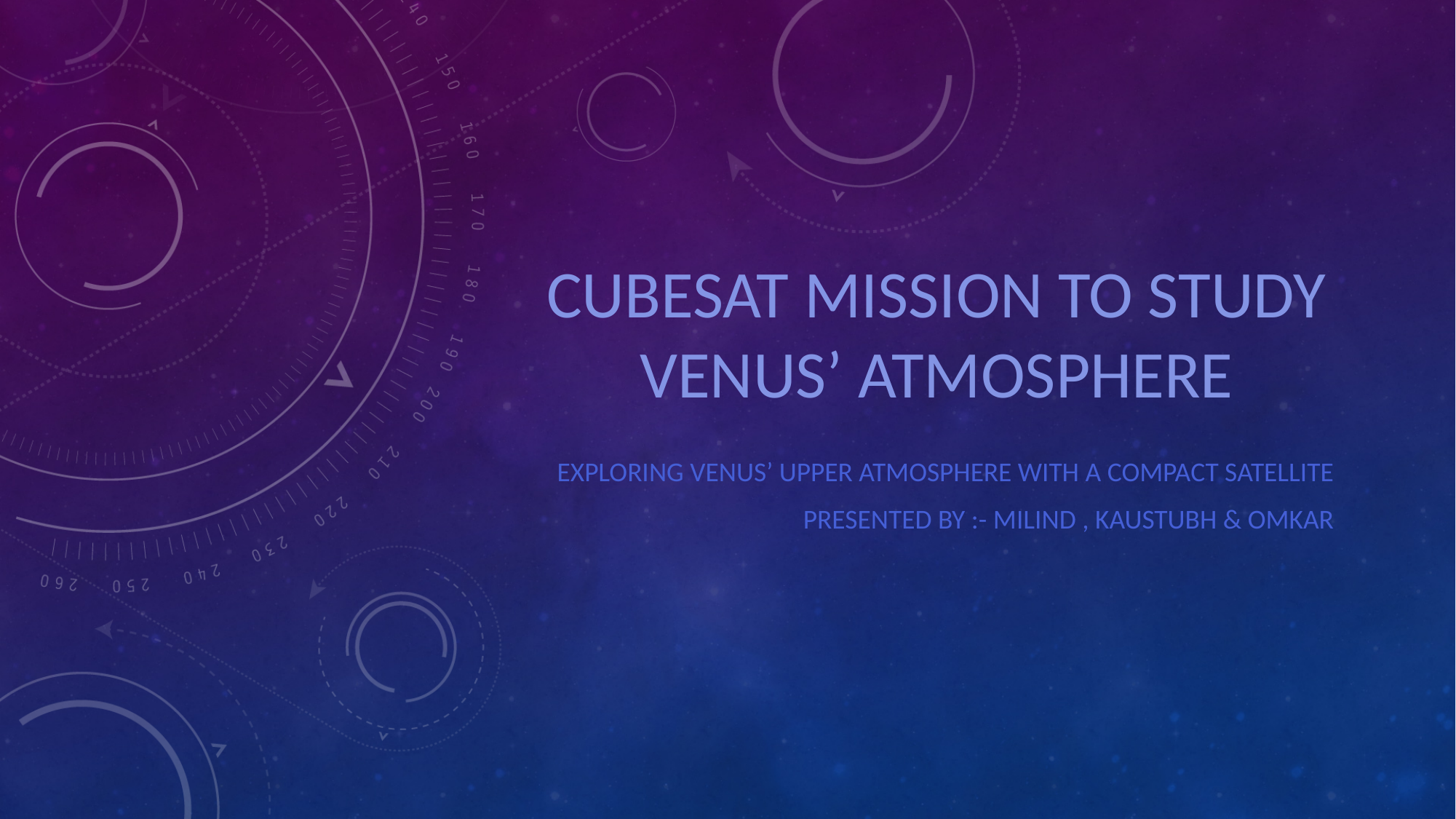

# Cubesat mission to study venus’ atmosphere
Exploring venus’ upper atmosphere with a compact satellite
Presented by :- milind , Kaustubh & omkar